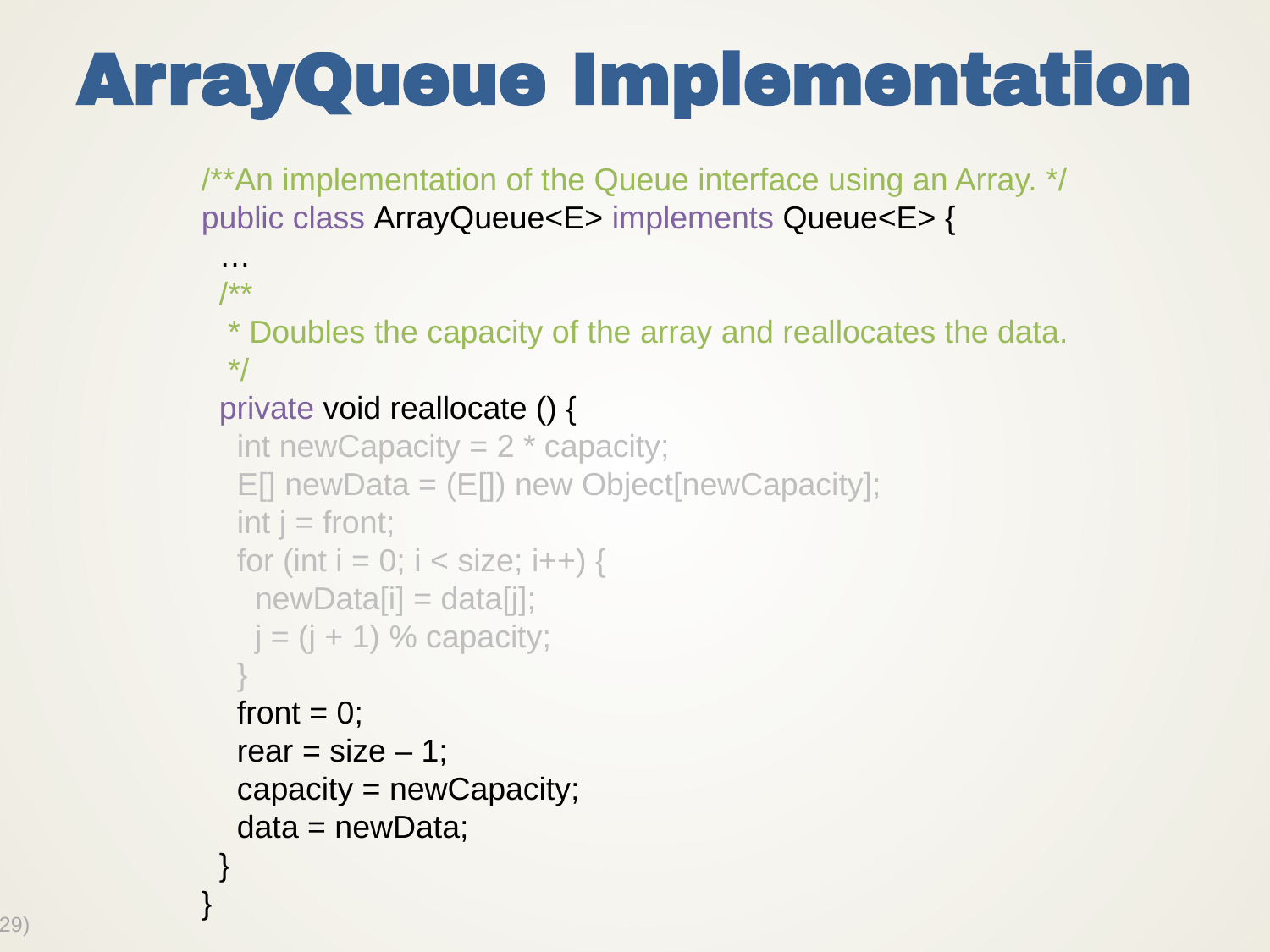

# ArrayQueue Implementation
/**An implementation of the Queue interface using an Array. */
public class ArrayQueue<E> implements Queue<E> {
  …
  /**
   * Doubles the capacity of the array and reallocates the data.
   */
  private void reallocate () {
    int newCapacity = 2 * capacity;
    E[] newData = (E[]) new Object[newCapacity];
    int j = front;
    for (int i = 0; i < size; i++) {
      newData[i] = data[j];
      j = (j + 1) % capacity;
    }
    front = 0;
    rear = size – 1;
    capacity = newCapacity;
    data = newData;
  }
}